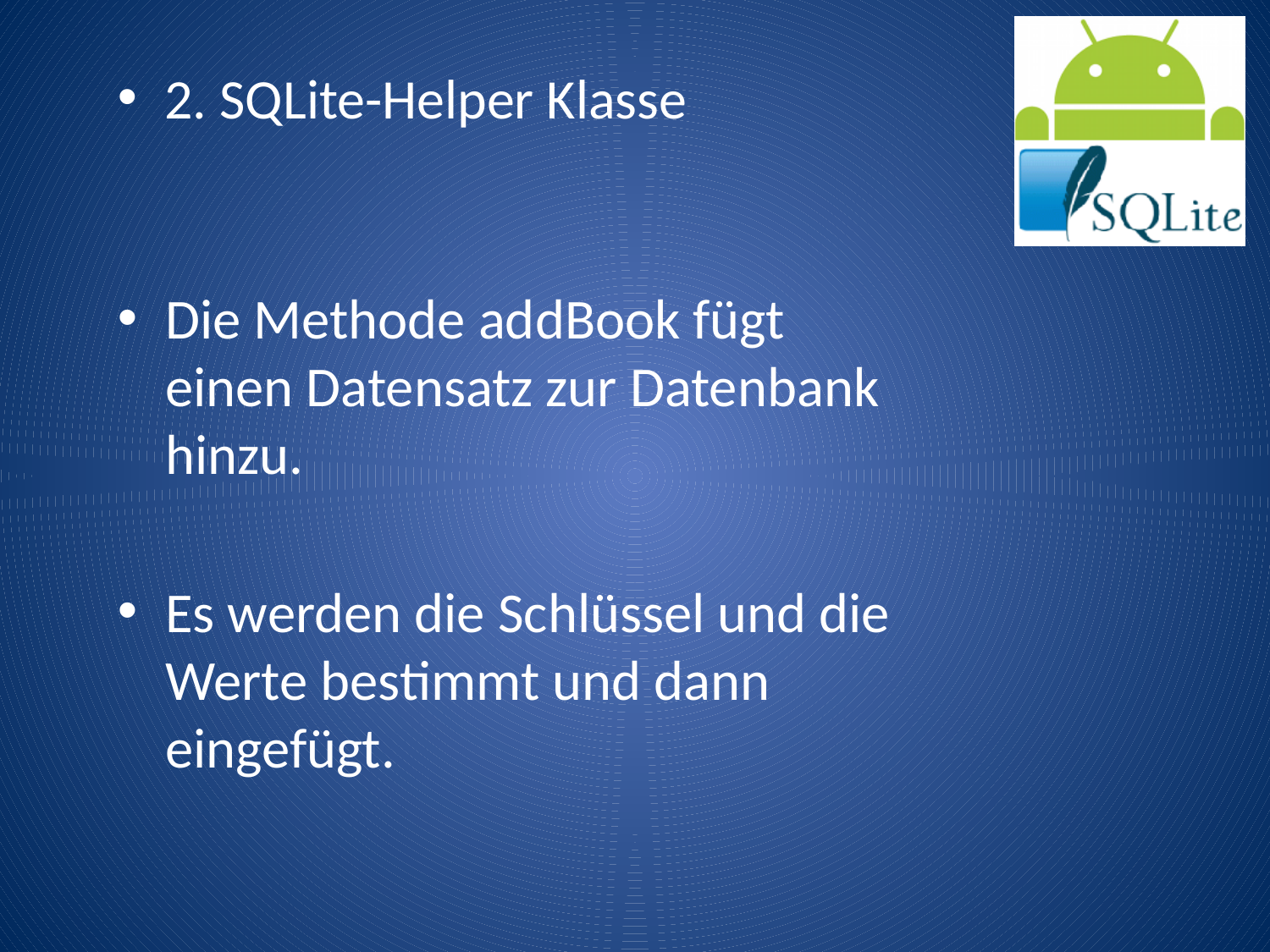

2. SQLite-Helper Klasse
Die Methode addBook fügt einen Datensatz zur Datenbank hinzu.

Es werden die Schlüssel und die Werte bestimmt und dann eingefügt.